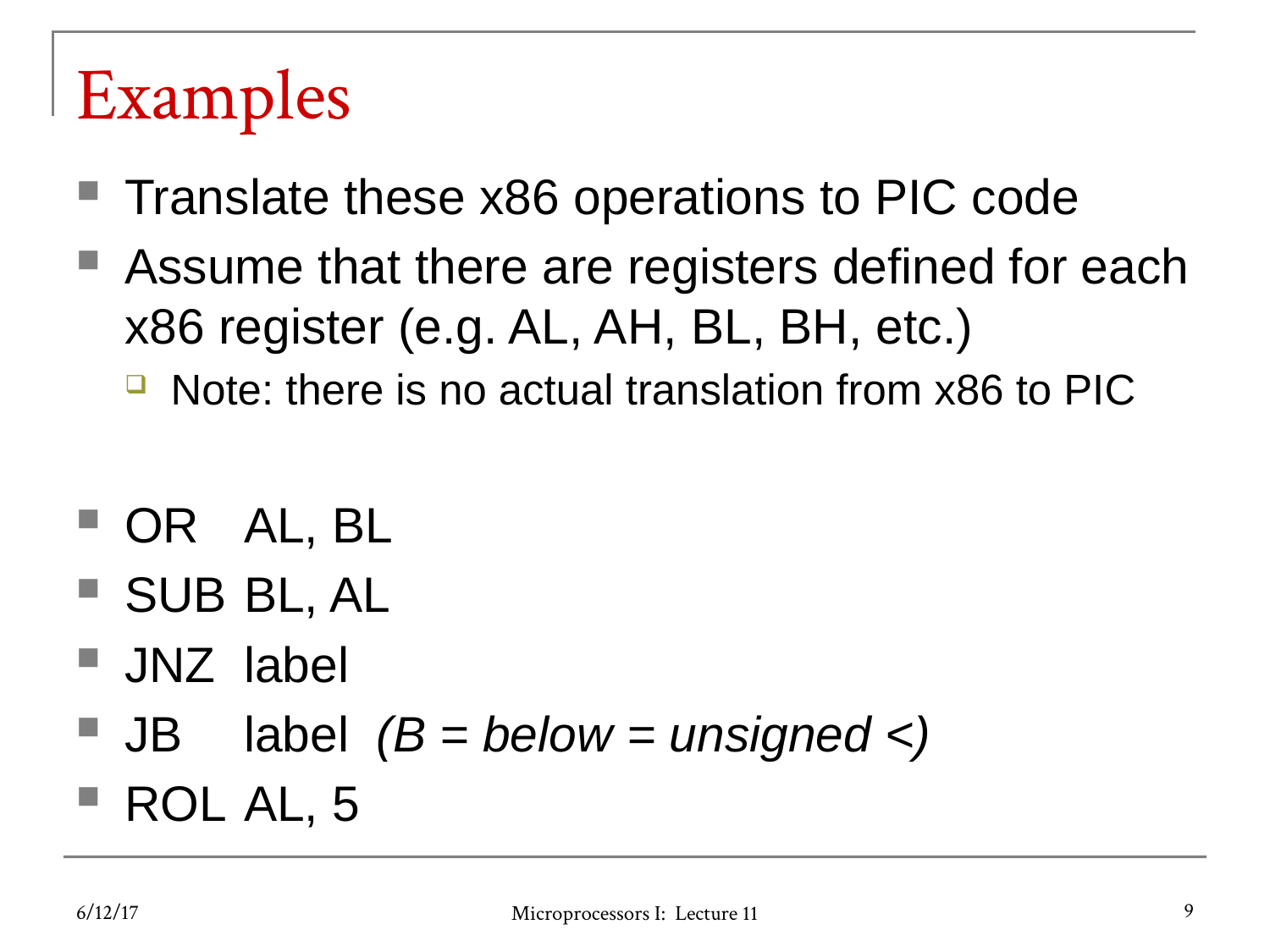

# Examples
Translate these x86 operations to PIC code
Assume that there are registers defined for each x86 register (e.g. AL, AH, BL, BH, etc.)
Note: there is no actual translation from x86 to PIC

OR		AL, BL
SUB	BL, AL
JNZ	label
JB		label  (B = below = unsigned <)
ROL	AL, 5

6/12/17
9
Microprocessors I:  Lecture 11